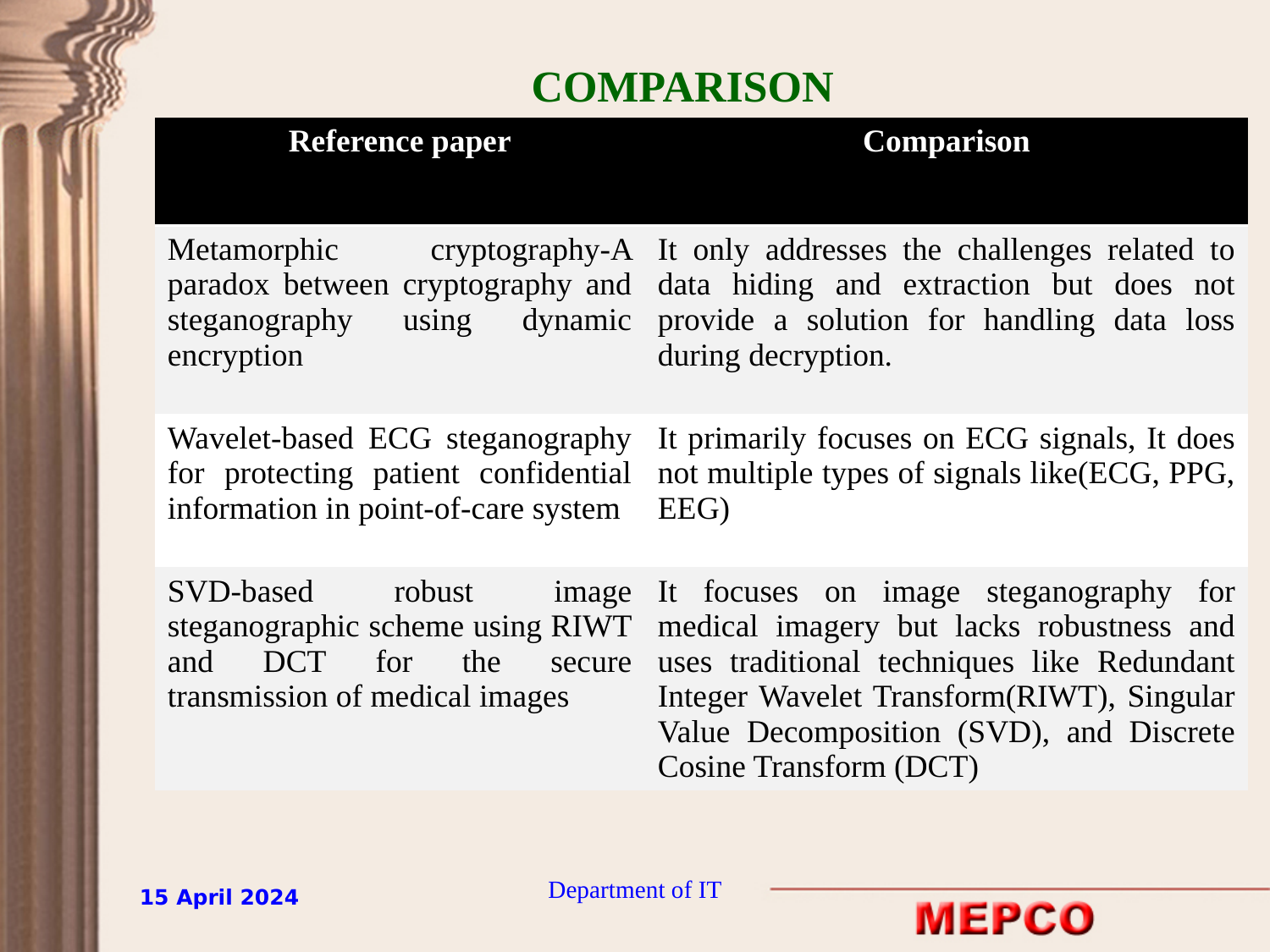

# COMPARISON
| Reference paper | Comparison |
| --- | --- |
| Metamorphic cryptography-A paradox between cryptography and steganography using dynamic encryption | It only addresses the challenges related to data hiding and extraction but does not provide a solution for handling data loss during decryption. |
| Wavelet-based ECG steganography for protecting patient confidential information in point-of-care system | It primarily focuses on ECG signals, It does not multiple types of signals like(ECG, PPG, EEG) |
| SVD-based robust image steganographic scheme using RIWT and DCT for the secure transmission of medical images | It focuses on image steganography for medical imagery but lacks robustness and uses traditional techniques like Redundant Integer Wavelet Transform(RIWT), Singular Value Decomposition (SVD), and Discrete Cosine Transform (DCT) |
Department of IT